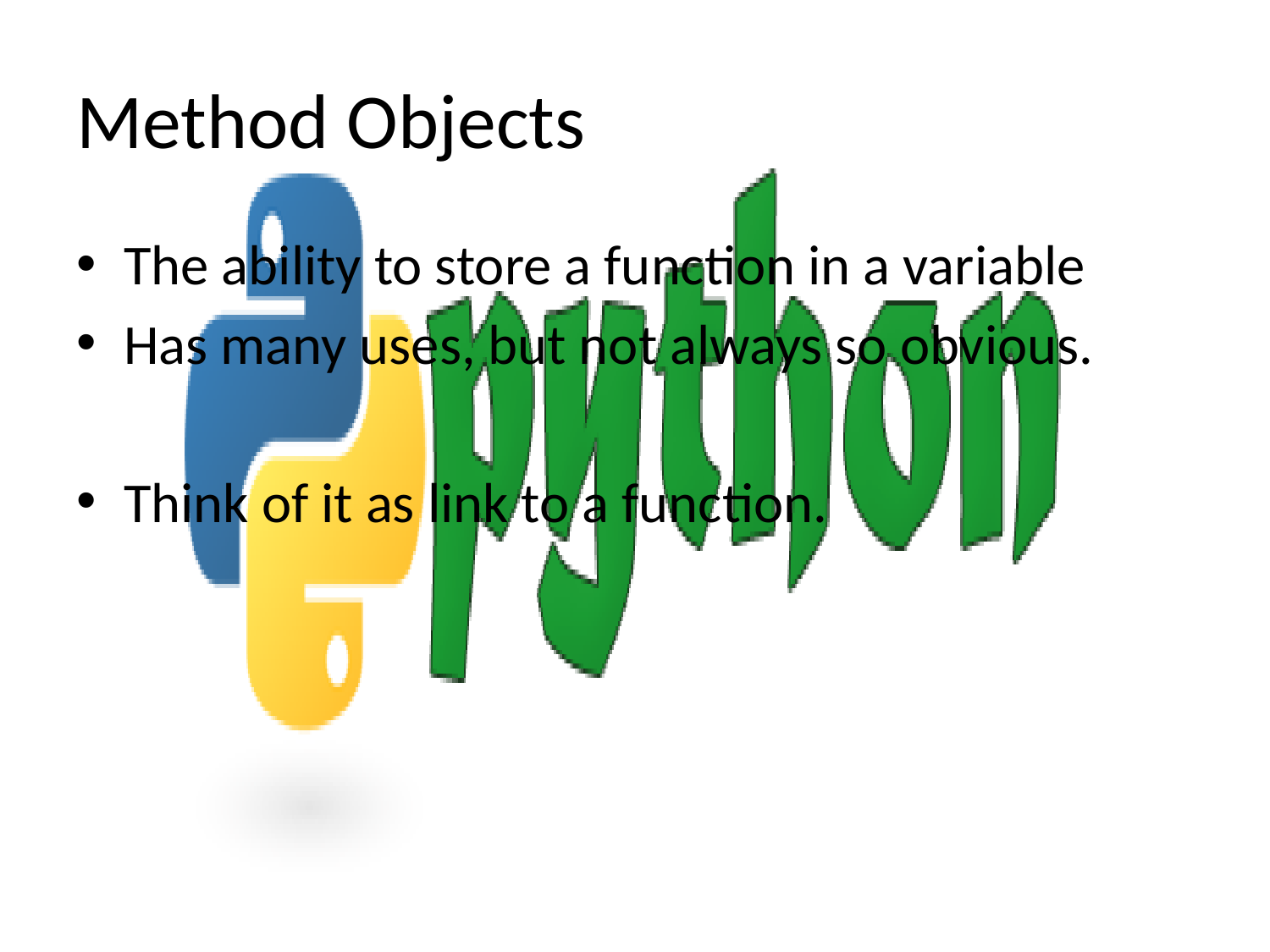

# Method Objects
The ability to store a function in a variable
Has many uses, but not always so obvious.

Think of it as link to a function.